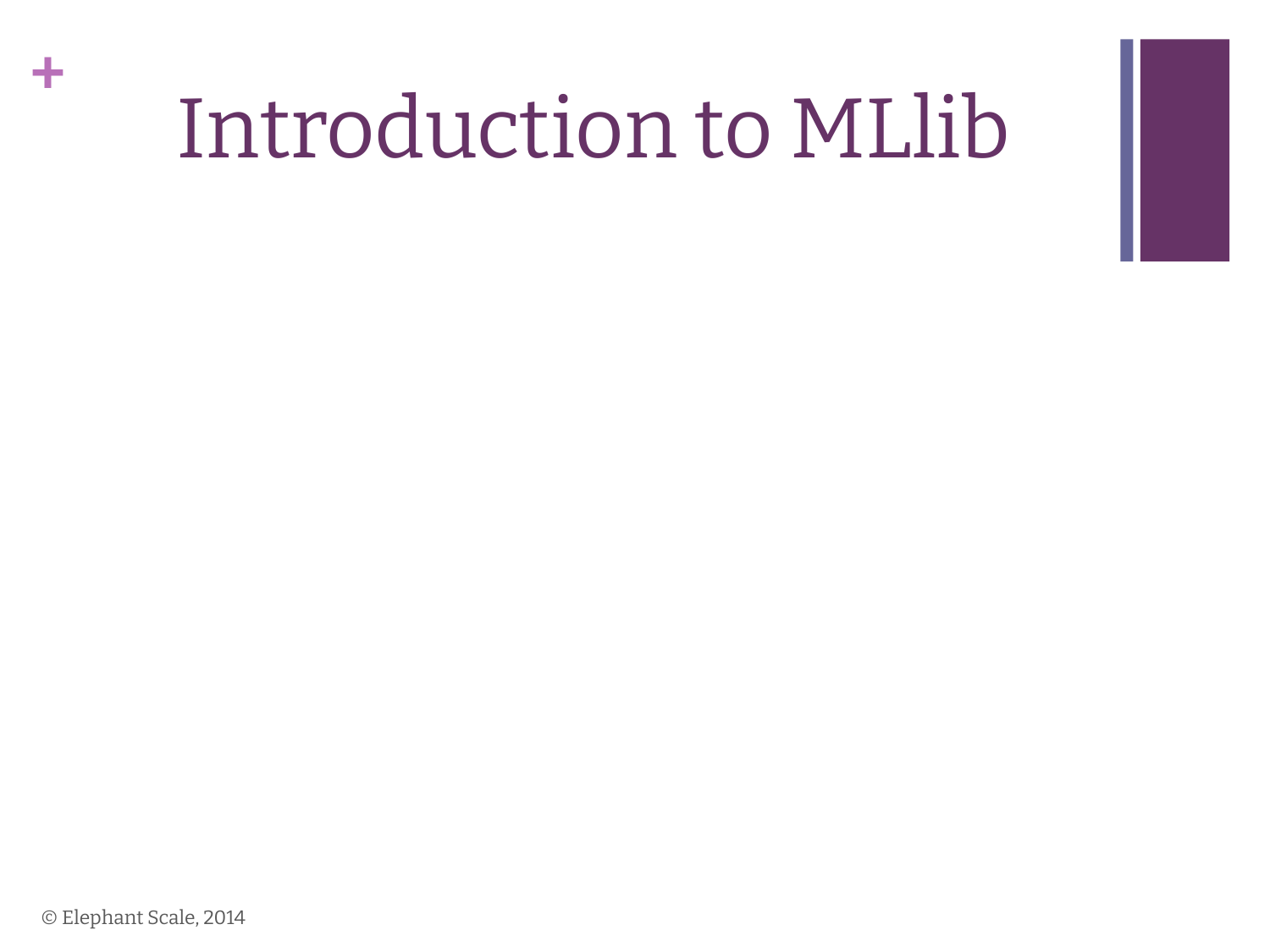

# Introduction to MLlib

© Elephant Scale, 2014